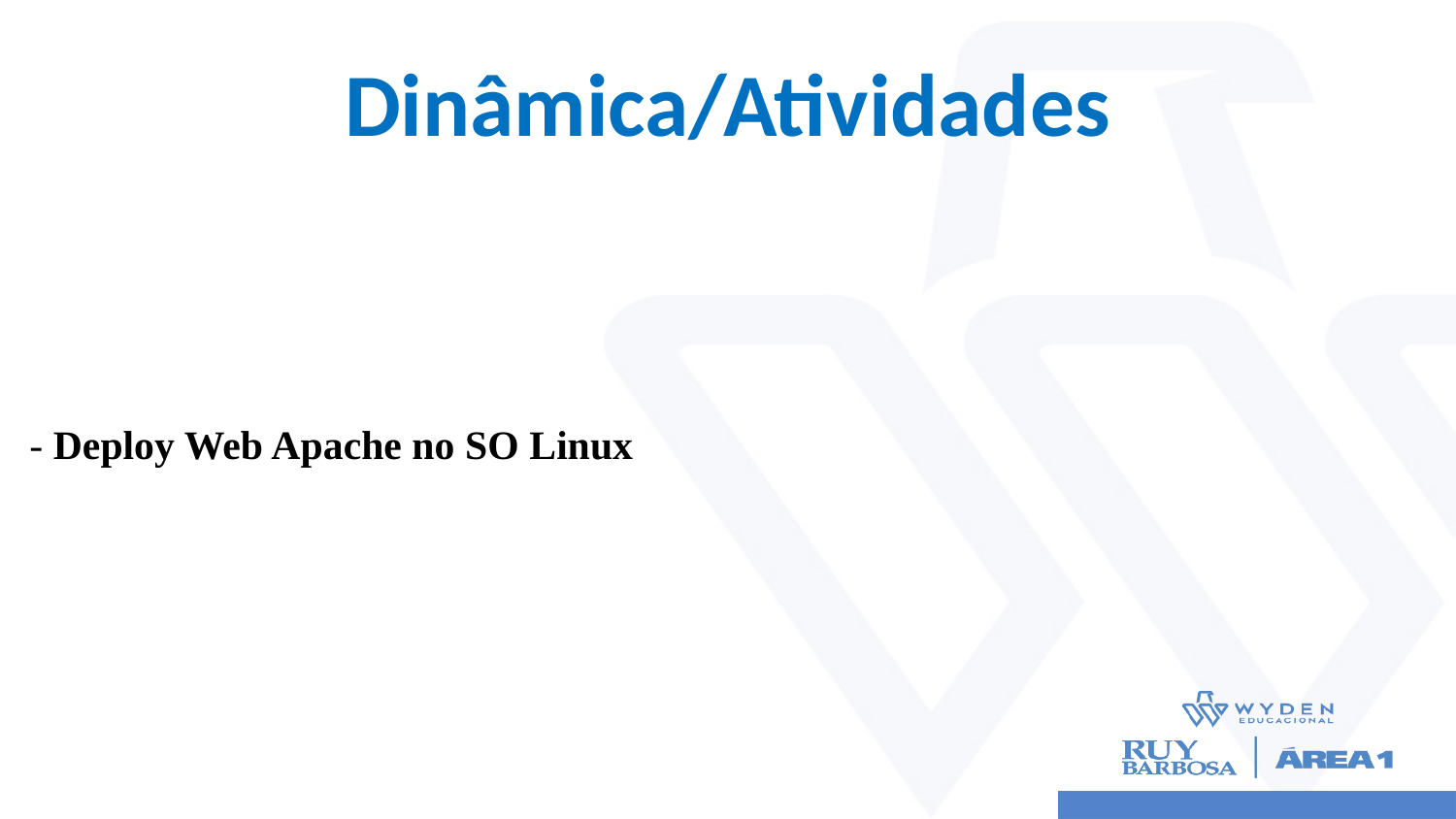

# Dinâmica/Atividades

- Deploy Web Apache no SO Linux